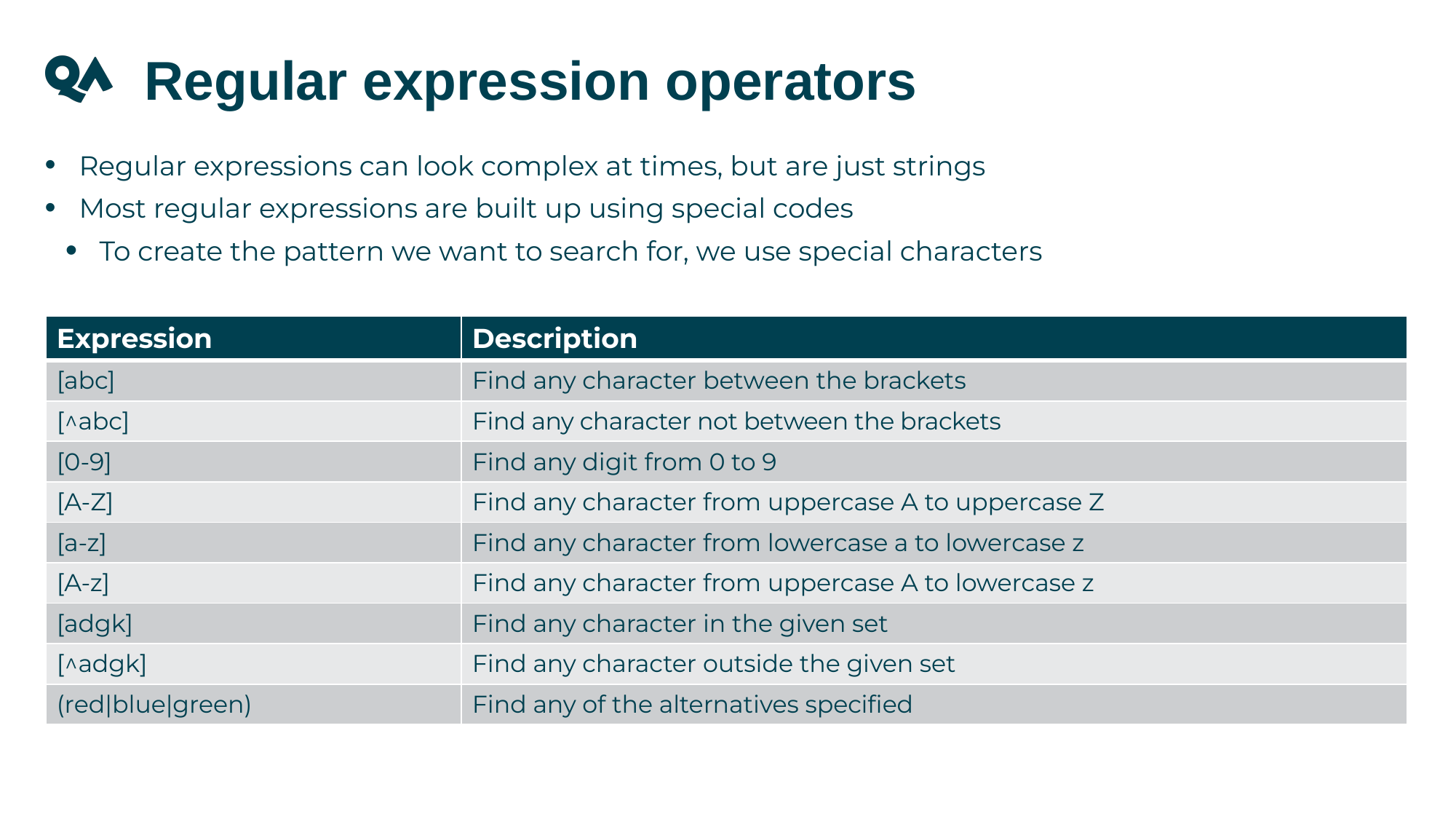

Regular expression operators
Regular expressions can look complex at times, but are just strings
Most regular expressions are built up using special codes
To create the pattern we want to search for, we use special characters

| Expression | Description |
| --- | --- |
| [abc] | Find any character between the brackets |
| [^abc] | Find any character not between the brackets |
| [0-9] | Find any digit from 0 to 9 |
| [A-Z] | Find any character from uppercase A to uppercase Z |
| [a-z] | Find any character from lowercase a to lowercase z |
| [A-z] | Find any character from uppercase A to lowercase z |
| [adgk] | Find any character in the given set |
| [^adgk] | Find any character outside the given set |
| (red|blue|green) | Find any of the alternatives specified |